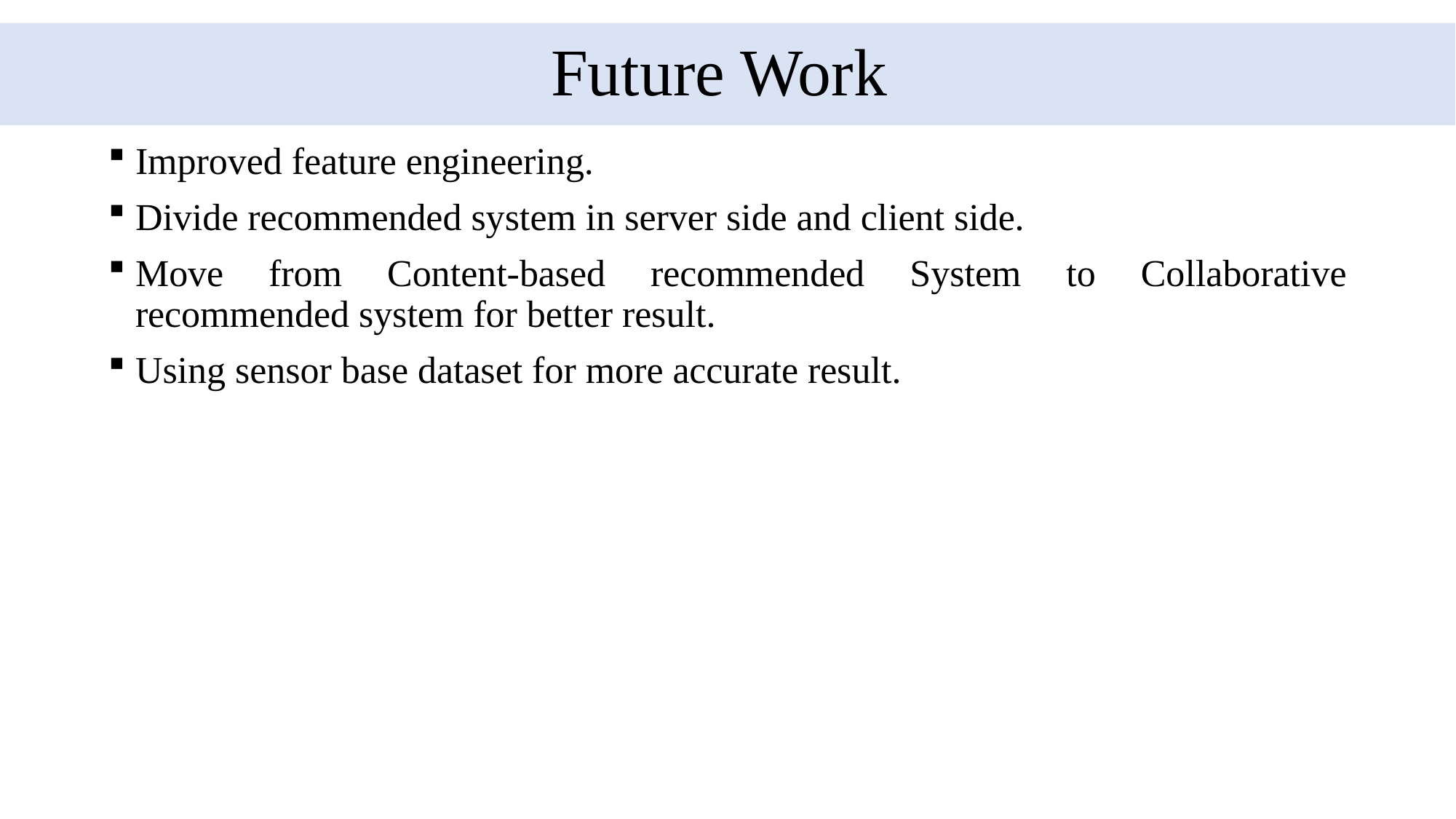

# Future Work
Improved feature engineering.
Divide recommended system in server side and client side.
Move from Content-based recommended System to Collaborative recommended system for better result.
Using sensor base dataset for more accurate result.